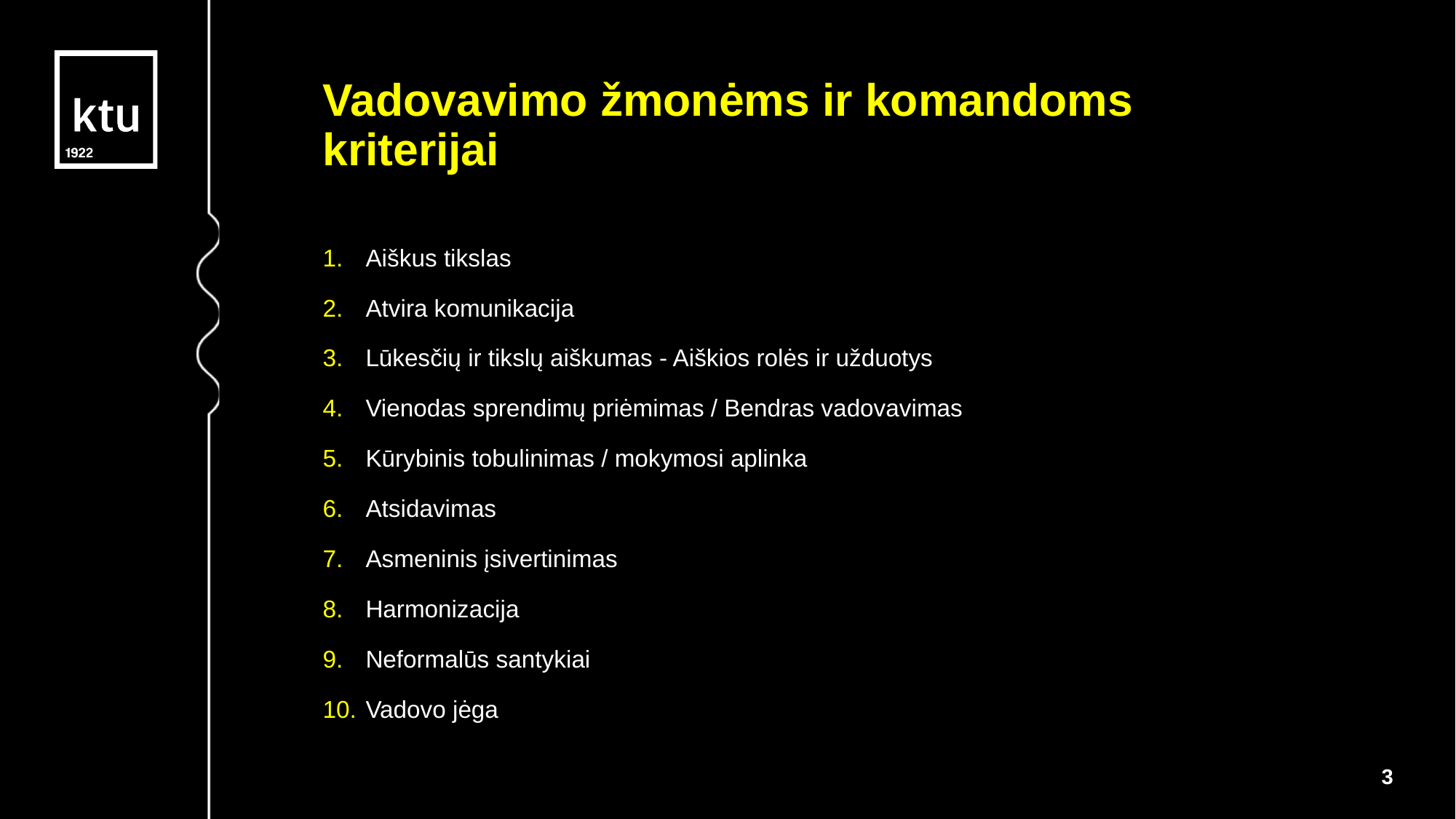

Vadovavimo žmonėms ir komandoms kriterijai
Aiškus tikslas
Atvira komunikacija
Lūkesčių ir tikslų aiškumas - Aiškios rolės ir užduotys
Vienodas sprendimų priėmimas / Bendras vadovavimas
Kūrybinis tobulinimas / mokymosi aplinka
Atsidavimas
Asmeninis įsivertinimas
Harmonizacija
Neformalūs santykiai
Vadovo jėga